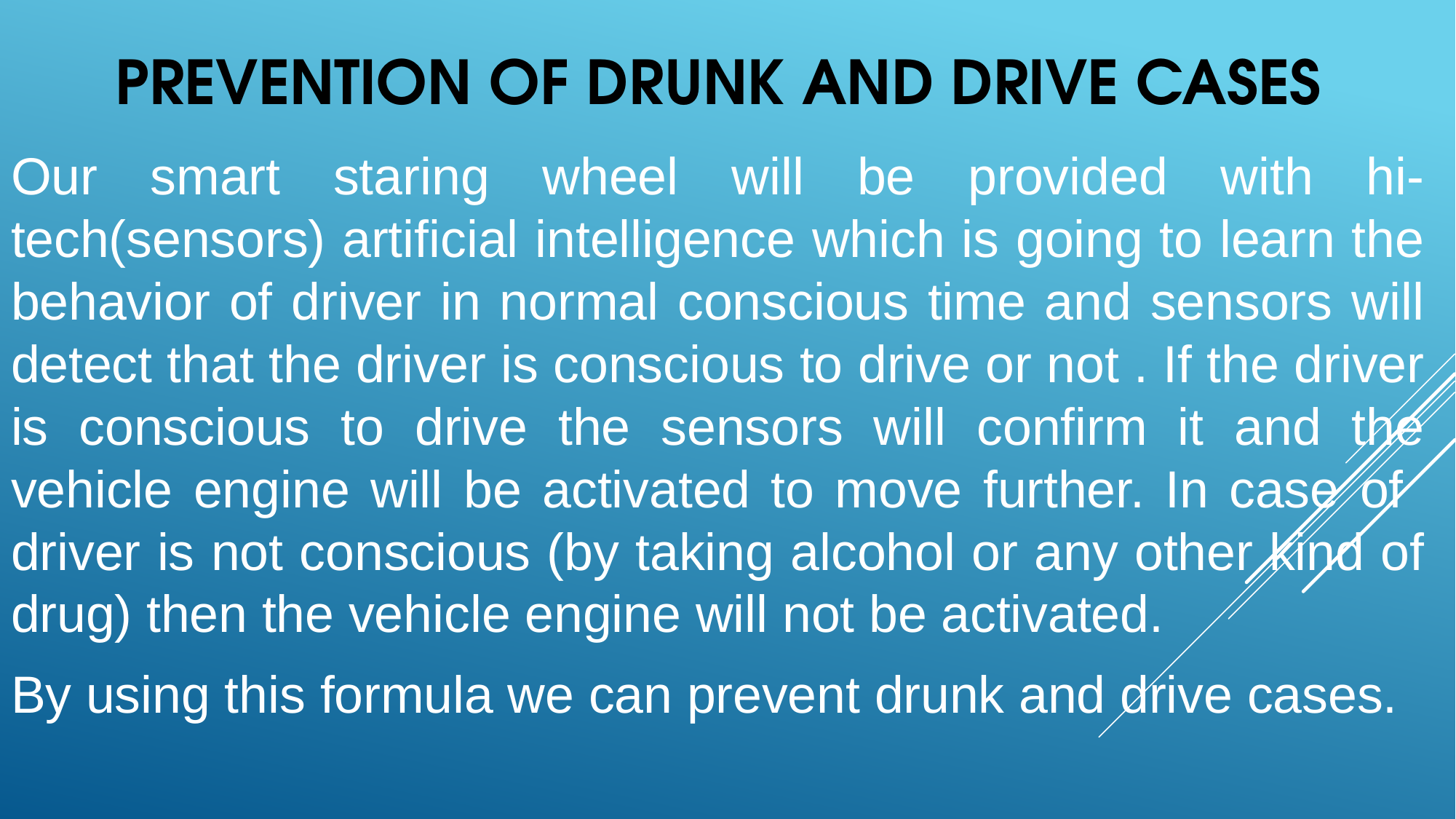

# prevention of drunk and drive cases
Our smart staring wheel will be provided with hi-tech(sensors) artificial intelligence which is going to learn the behavior of driver in normal conscious time and sensors will detect that the driver is conscious to drive or not . If the driver is conscious to drive the sensors will confirm it and the vehicle engine will be activated to move further. In case of  driver is not conscious (by taking alcohol or any other kind of drug) then the vehicle engine will not be activated.
By using this formula we can prevent drunk and drive cases.